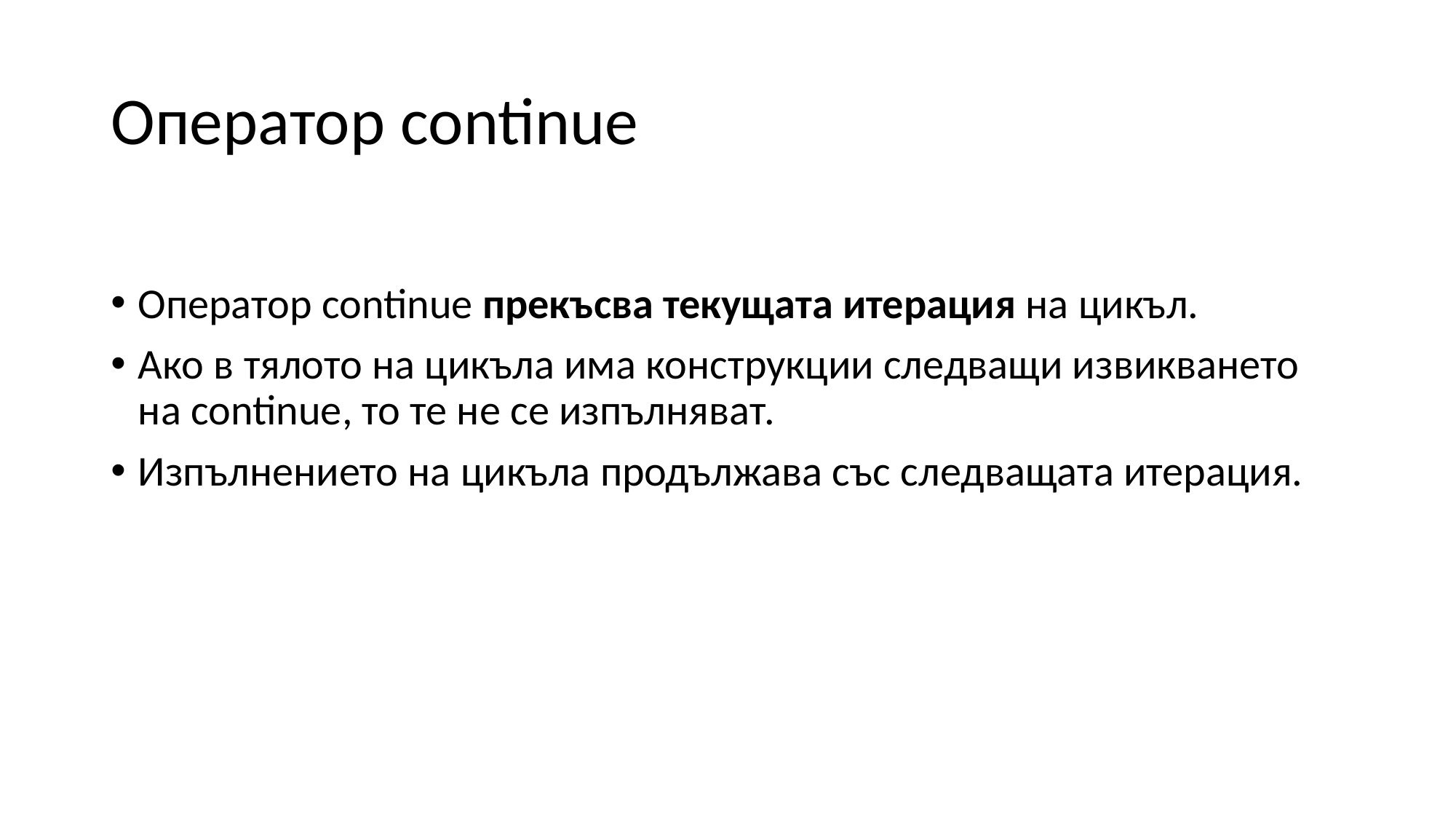

# Оператор continue
Оператор continue прекъсва текущата итерация на цикъл.
Ако в тялото на цикъла има конструкции следващи извикването на continue, то те не се изпълняват.
Изпълнението на цикъла продължава със следващата итерация.